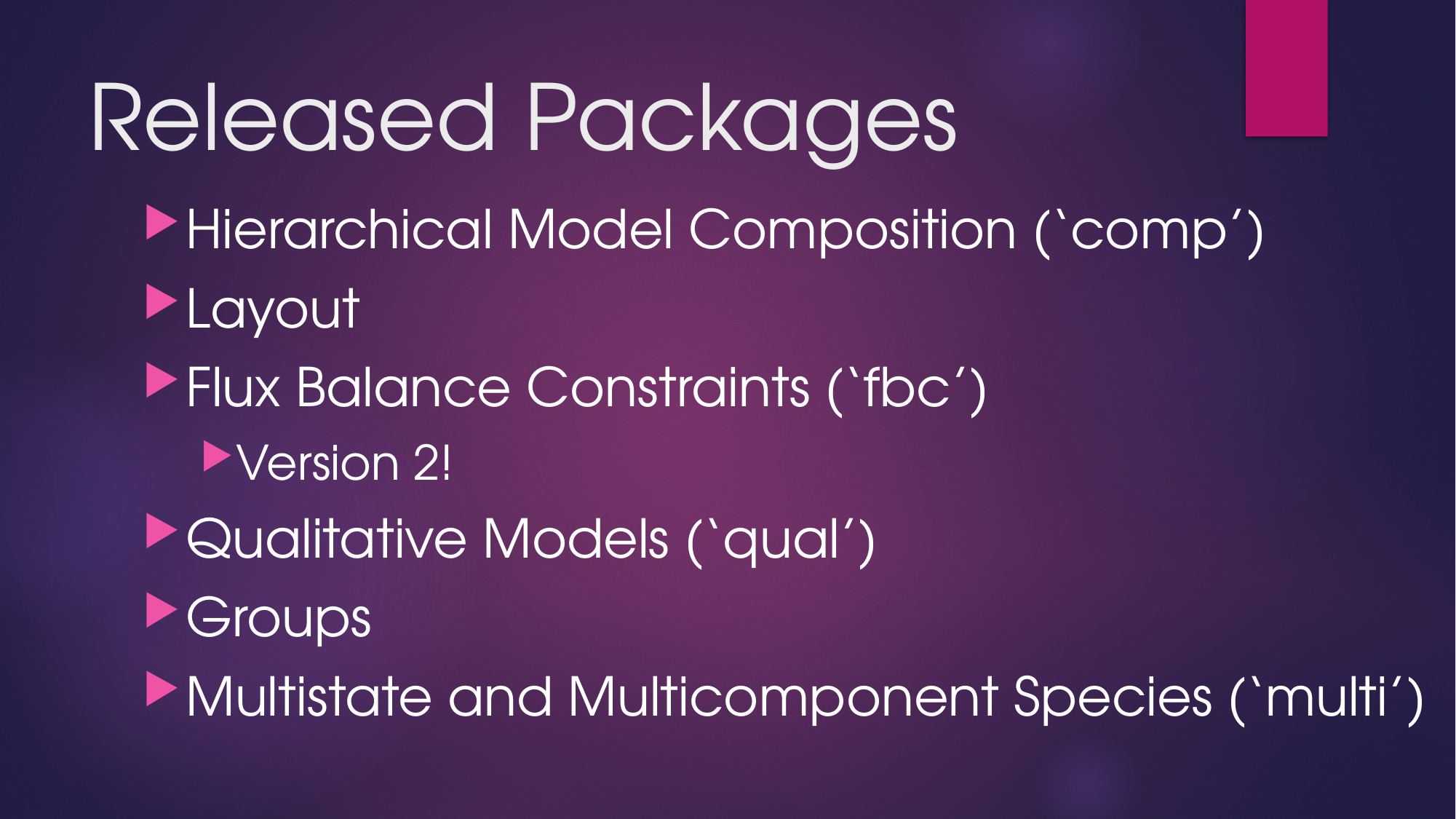

# Released Packages
Hierarchical Model Composition (‘comp’)
Layout
Flux Balance Constraints (‘fbc’)
Version 2!
Qualitative Models (‘qual’)
Groups
Multistate and Multicomponent Species (‘multi’)